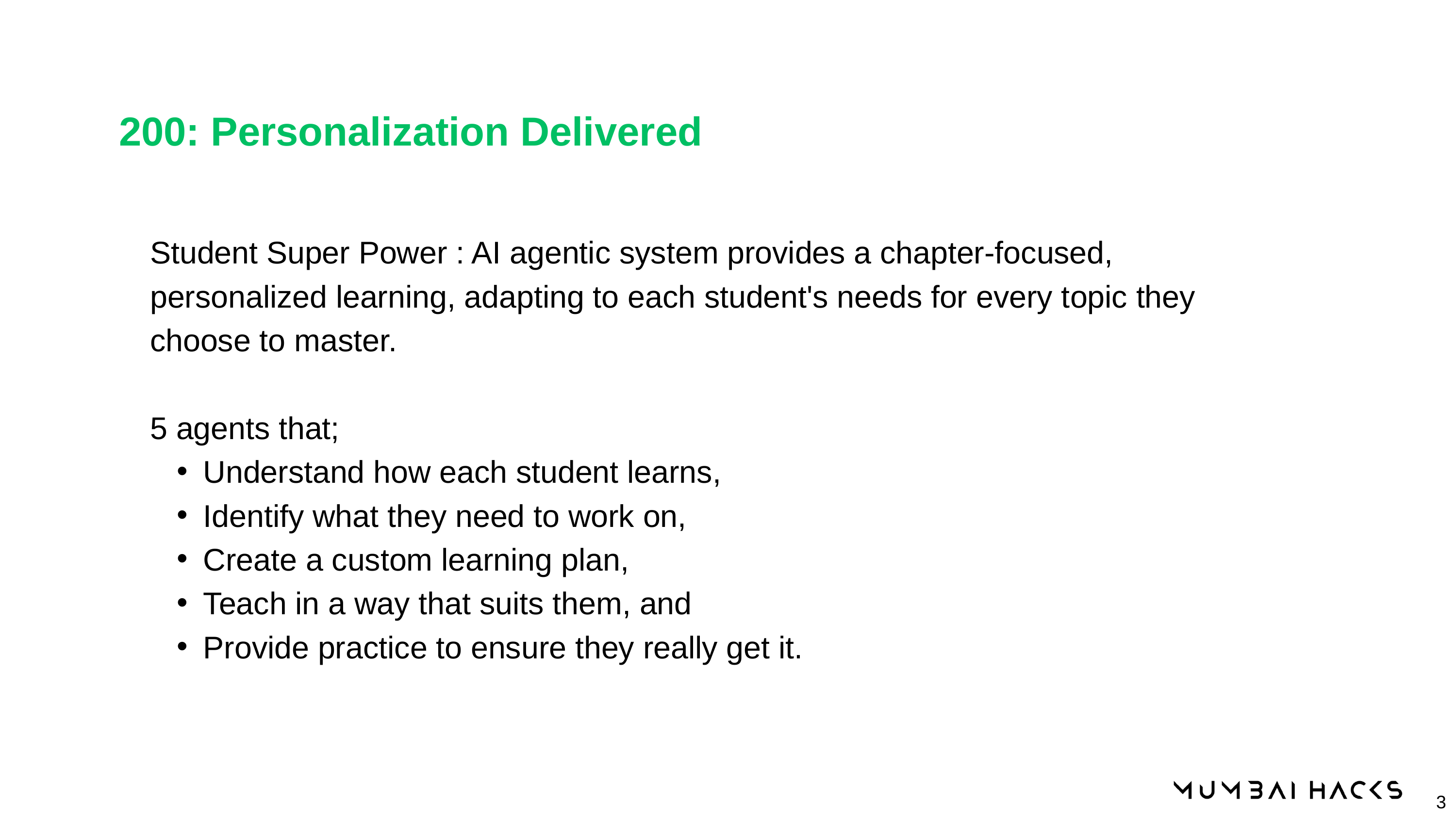

200: Personalization Delivered
Student Super Power : AI agentic system provides a chapter-focused, personalized learning, adapting to each student's needs for every topic they choose to master.
5 agents that;
Understand how each student learns,
Identify what they need to work on,
Create a custom learning plan,
Teach in a way that suits them, and
Provide practice to ensure they really get it.

3